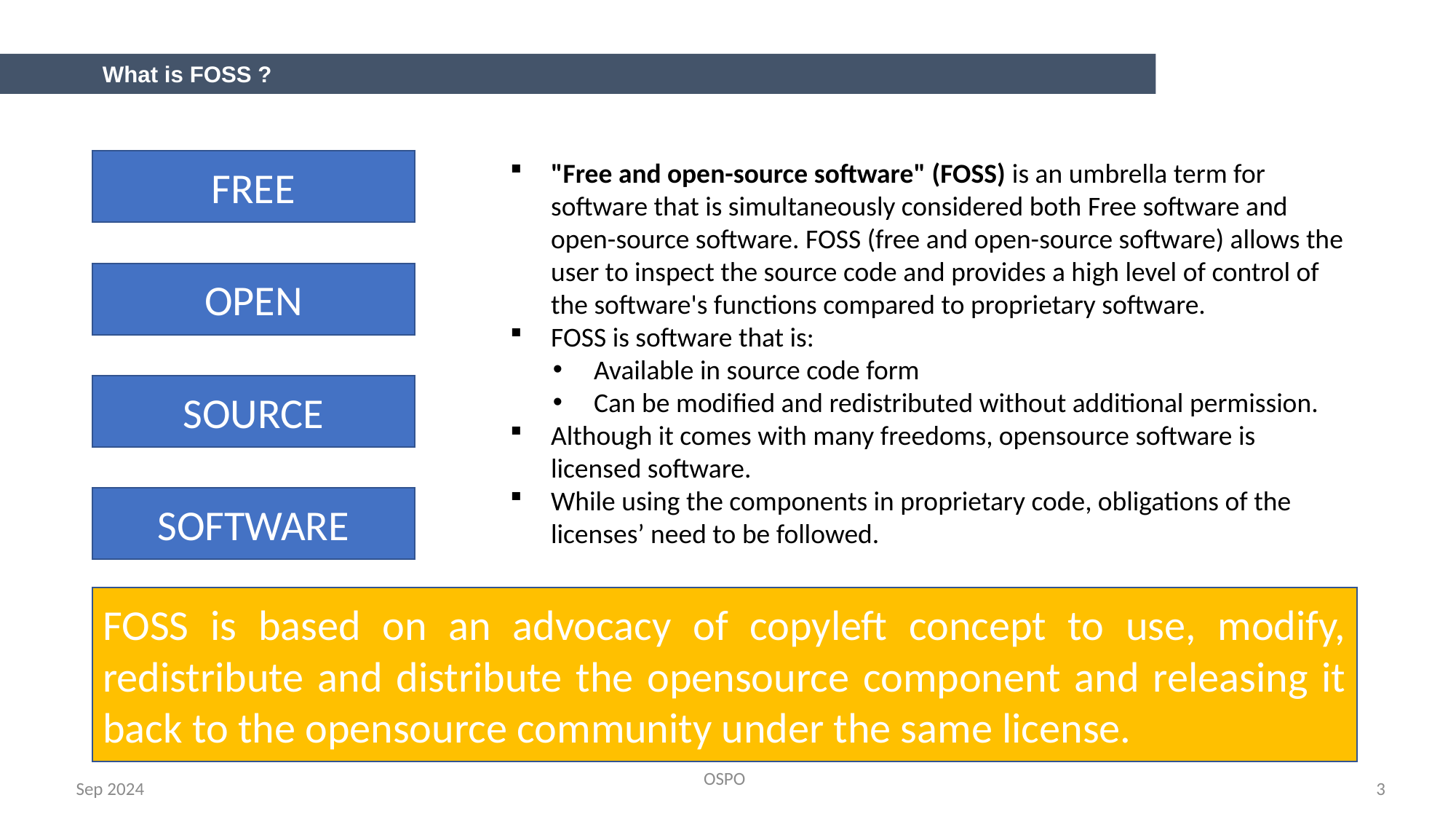

What is FOSS ?
"Free and open-source software" (FOSS) is an umbrella term for software that is simultaneously considered both Free software and open-source software. FOSS (free and open-source software) allows the user to inspect the source code and provides a high level of control of the software's functions compared to proprietary software.
FOSS is software that is:
Available in source code form
Can be modified and redistributed without additional permission.
Although it comes with many freedoms, opensource software is licensed software.
While using the components in proprietary code, obligations of the licenses’ need to be followed.
FREE
OPEN
SOURCE
SOFTWARE
FOSS is based on an advocacy of copyleft concept to use, modify, redistribute and distribute the opensource component and releasing it back to the opensource community under the same license.
OSPO
Sep 2024
3